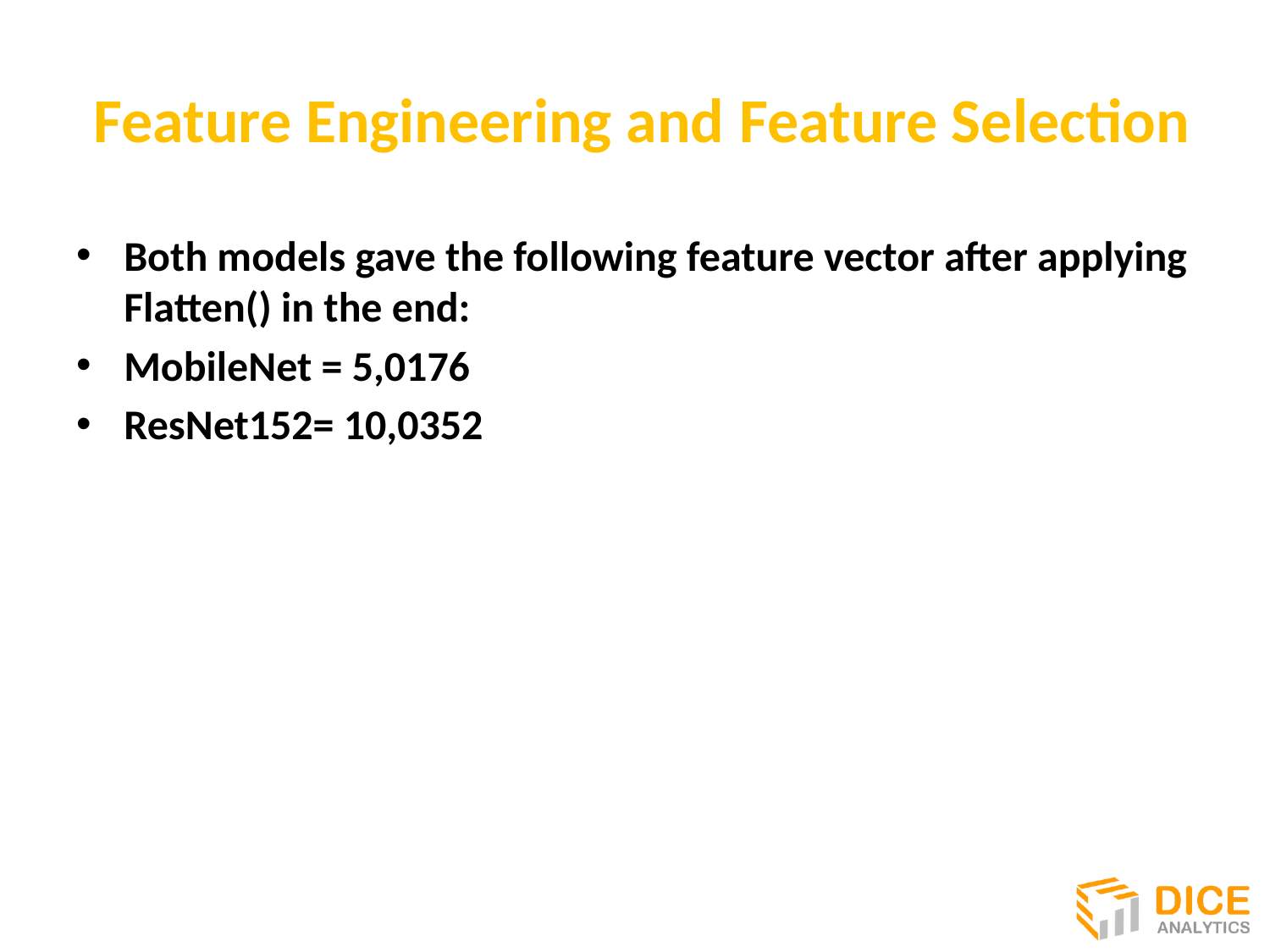

# Feature Engineering and Feature Selection
Both models gave the following feature vector after applying Flatten() in the end:
MobileNet = 5,0176
ResNet152= 10,0352